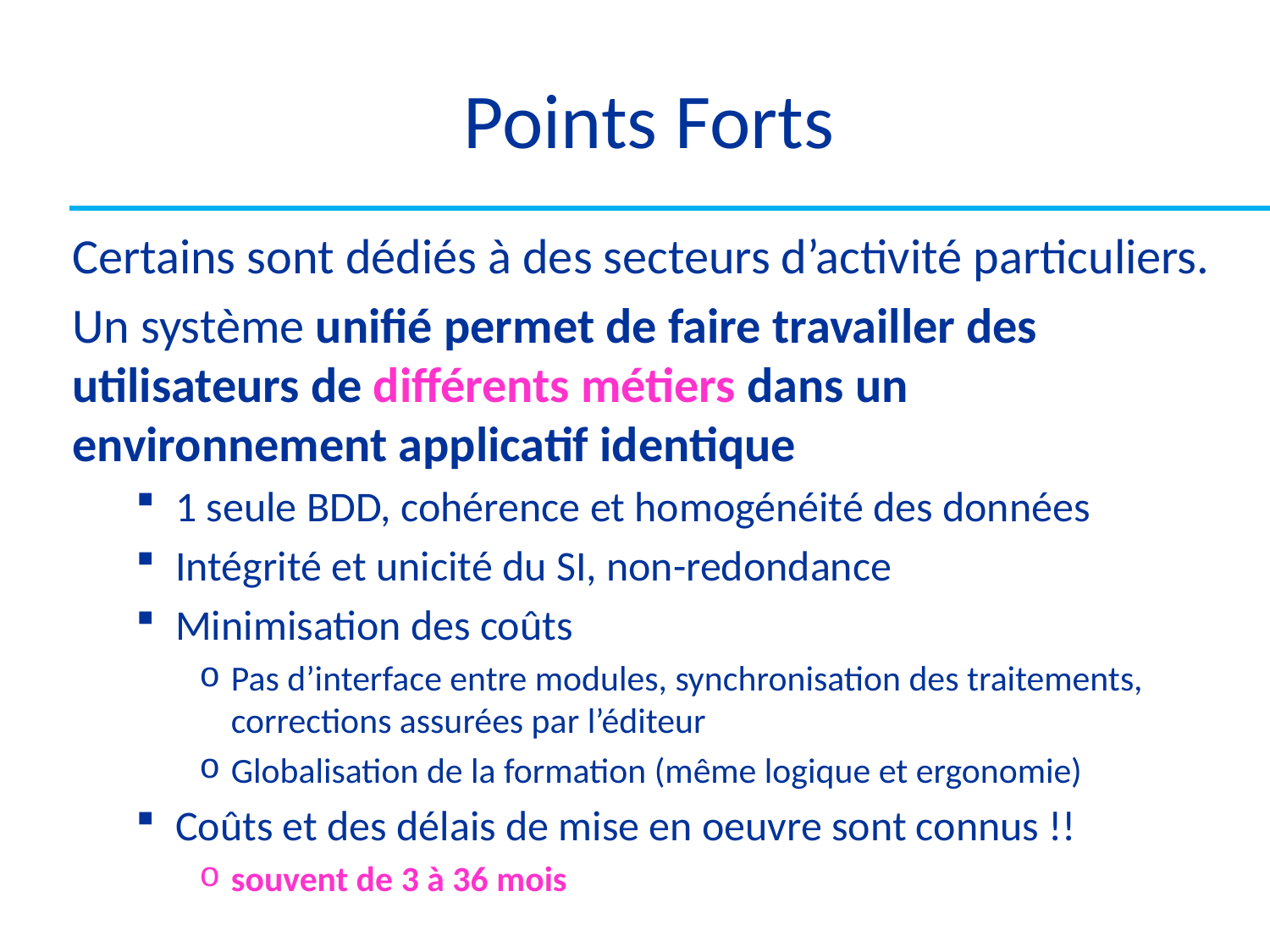

# Points Forts
Certains sont dédiés à des secteurs d’activité particuliers.
Un système unifié permet de faire travailler des utilisateurs de différents métiers dans un environnement applicatif identique
1 seule BDD, cohérence et homogénéité des données
Intégrité et unicité du SI, non-redondance
Minimisation des coûts
Pas d’interface entre modules, synchronisation des traitements, corrections assurées par l’éditeur
Globalisation de la formation (même logique et ergonomie)
Coûts et des délais de mise en oeuvre sont connus !!
souvent de 3 à 36 mois